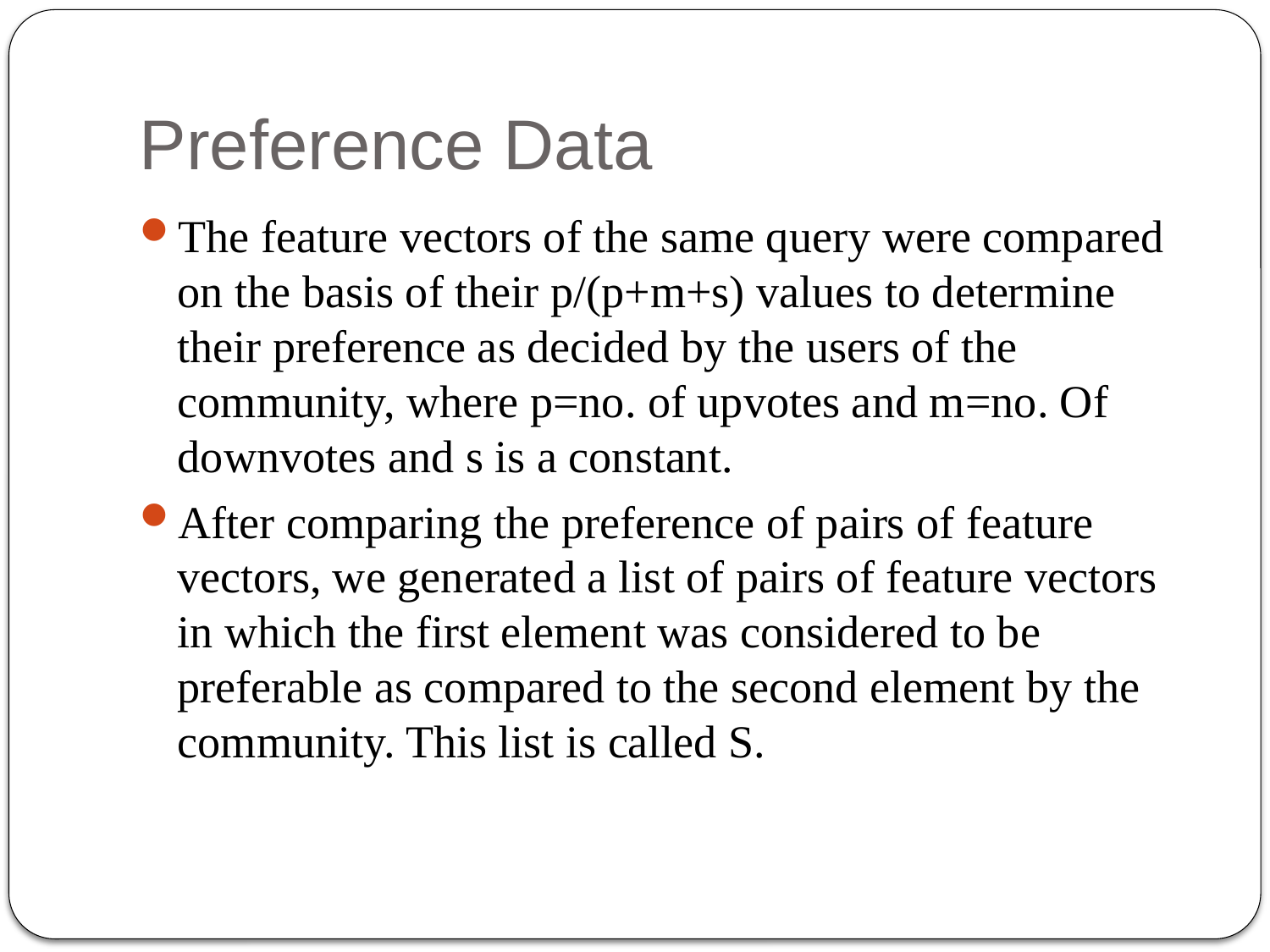

# Preference Data
The feature vectors of the same query were compared on the basis of their p/(p+m+s) values to determine their preference as decided by the users of the community, where p=no. of upvotes and m=no. Of downvotes and s is a constant.
After comparing the preference of pairs of feature vectors, we generated a list of pairs of feature vectors in which the first element was considered to be preferable as compared to the second element by the community. This list is called S.